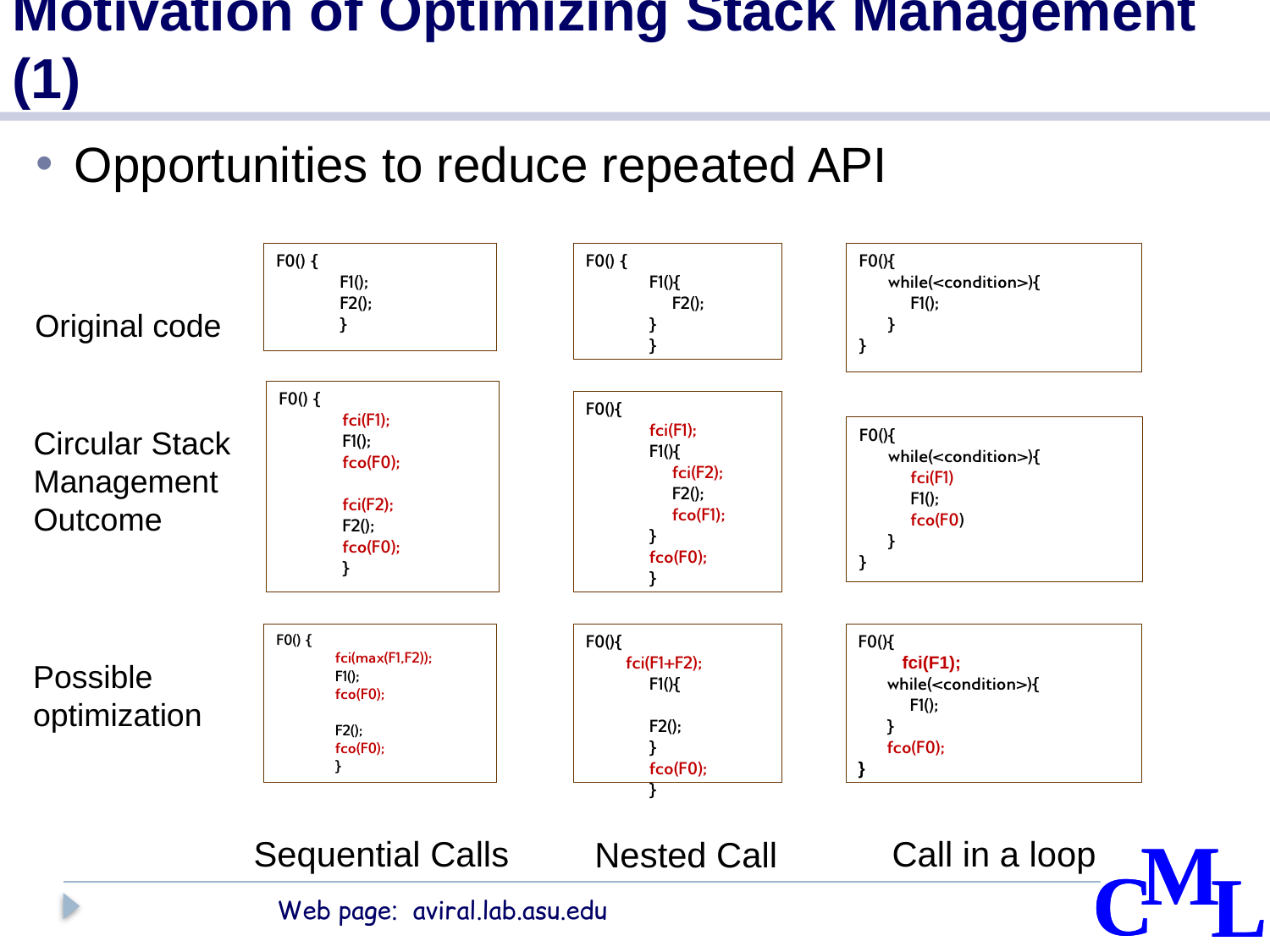

# Motivation of Optimizing Stack Management (1)
Opportunities to reduce repeated API
F0(){
     while(<condition>){
         F1();
     }
}
F0() {
F1();
F2();
}
F0() {
F1(){
    F2();
}
}
Original code
F0() {
fci(F1);
F1();
fco(F0);

fci(F2);
F2();
fco(F0);
}
F0(){
fci(F1);
F1(){
    fci(F2);
    F2();
    fco(F1);
}
fco(F0);
}

Circular Stack Management Outcome
F0(){
     while(<condition>){
         fci(F1)
         F1();
         fco(F0)
     }
}
F0() {
fci(max(F1,F2));
F1();
fco(F0);

F2();
fco(F0);
}
F0(){
       fci(F1+F2);
F1(){
	F2();
}
fco(F0);
}
F0(){
         fci(F1);
     while(<condition>){
         F1();
     }
     fco(F0);
}
Possible optimization
Sequential Calls
Call in a loop
Nested Call